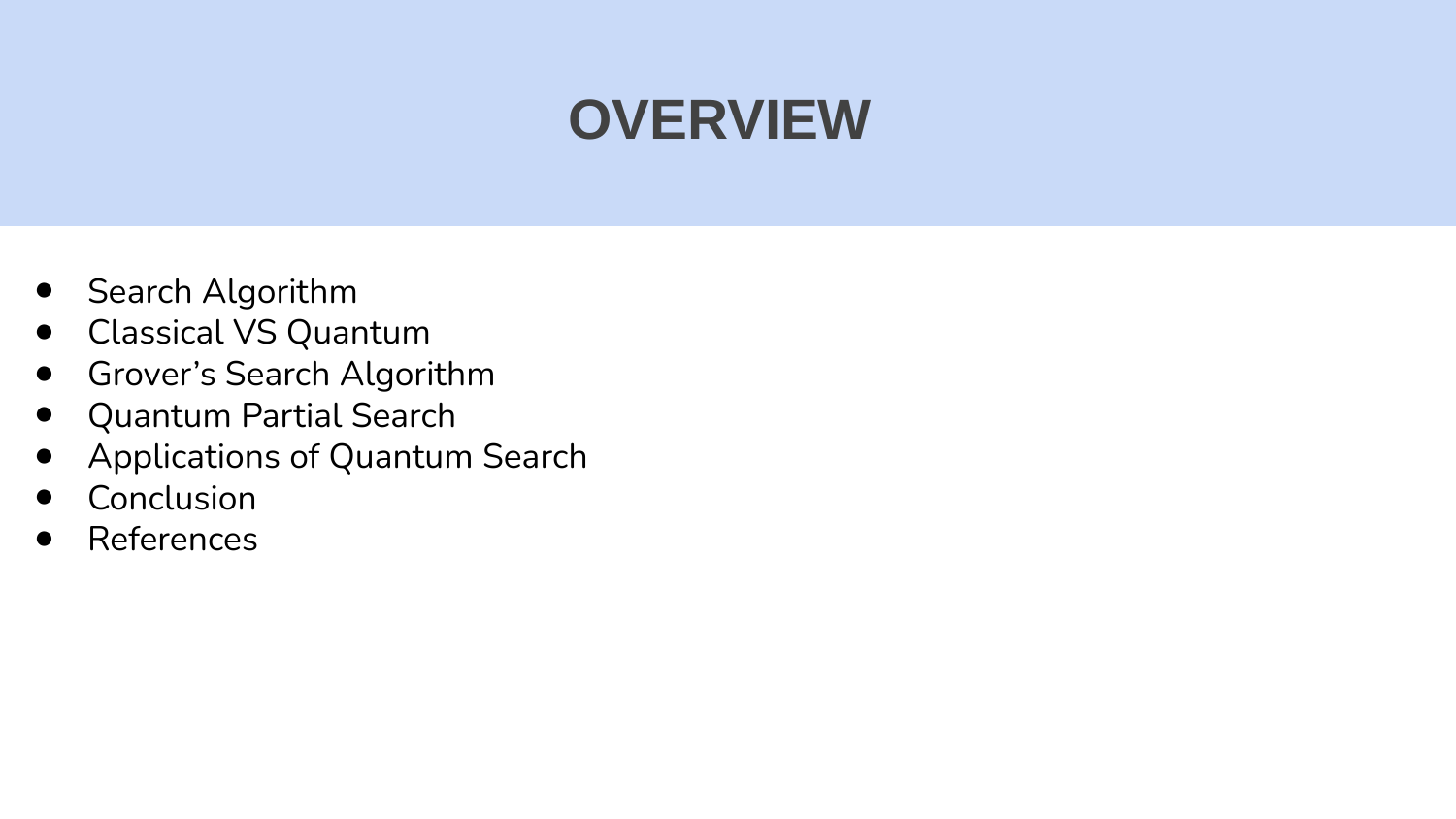

# OVERVIEW
Search Algorithm
Classical VS Quantum
Grover’s Search Algorithm
Quantum Partial Search
Applications of Quantum Search
Conclusion
References